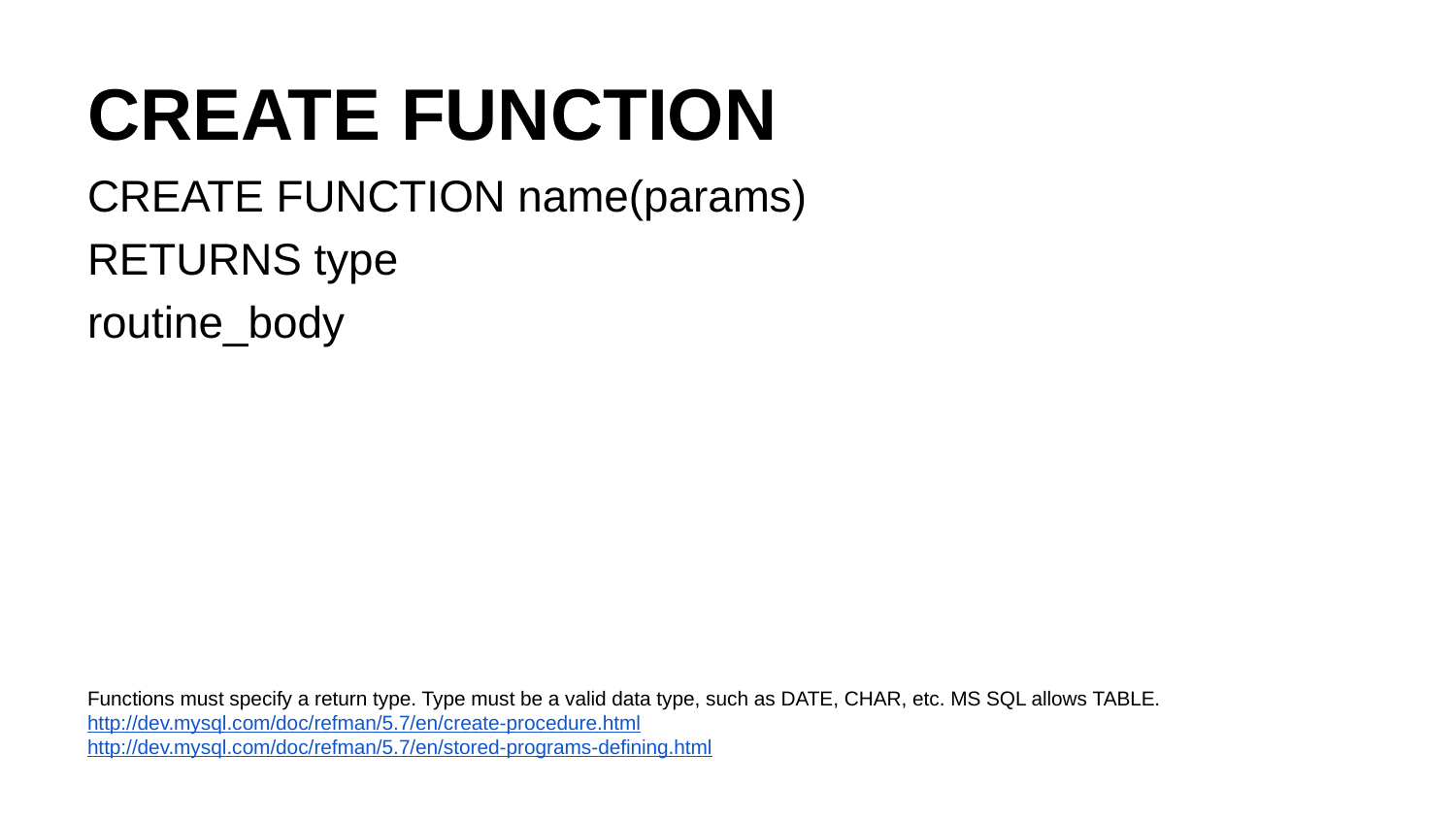

# CREATE FUNCTION
CREATE FUNCTION name(params)
RETURNS type
routine_body

Functions must specify a return type. Type must be a valid data type, such as DATE, CHAR, etc. MS SQL allows TABLE.
http://dev.mysql.com/doc/refman/5.7/en/create-procedure.html
http://dev.mysql.com/doc/refman/5.7/en/stored-programs-defining.html